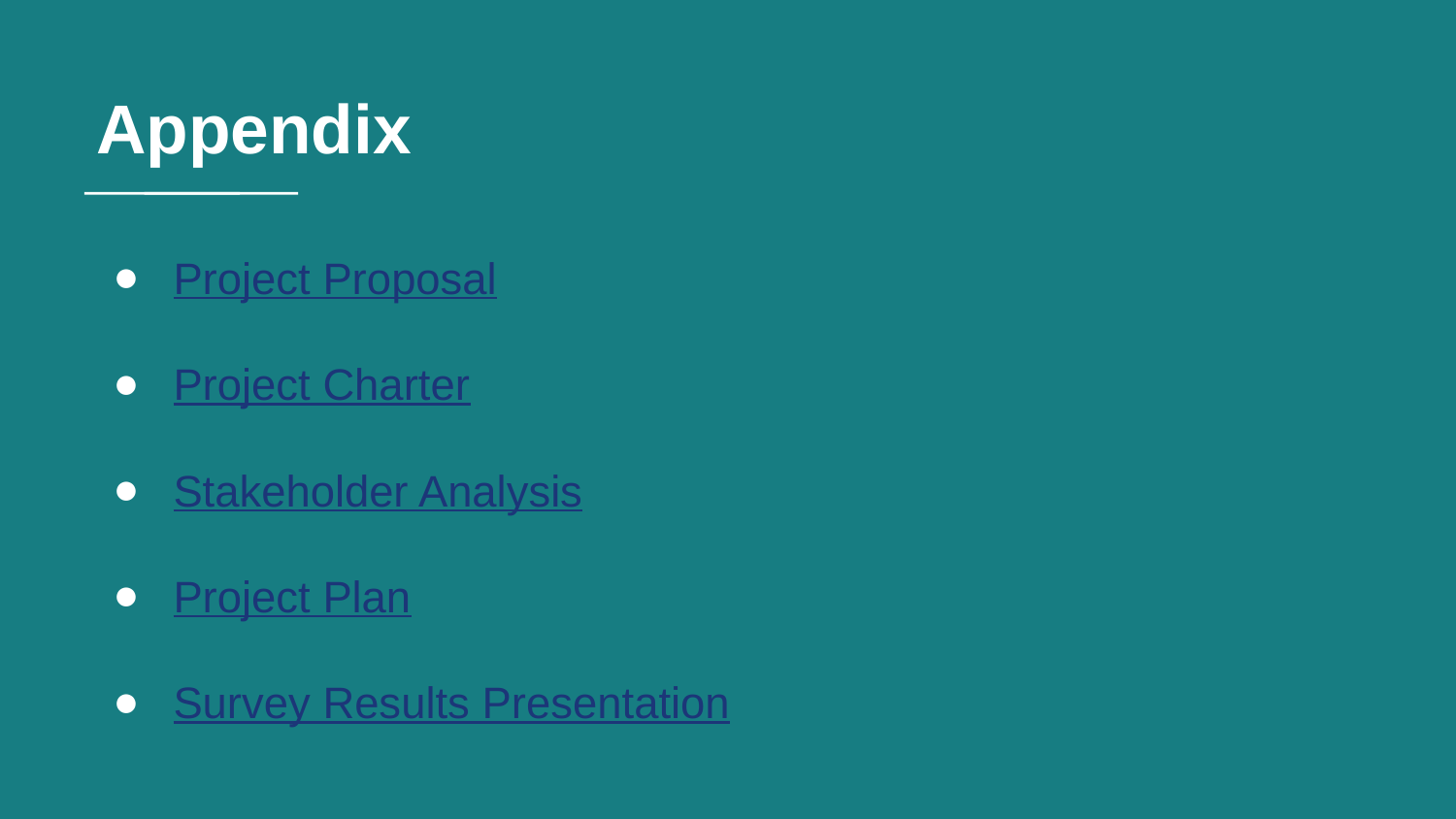

# Appendix

Project Proposal

Project Charter

Stakeholder Analysis

Project Plan

Survey Results Presentation